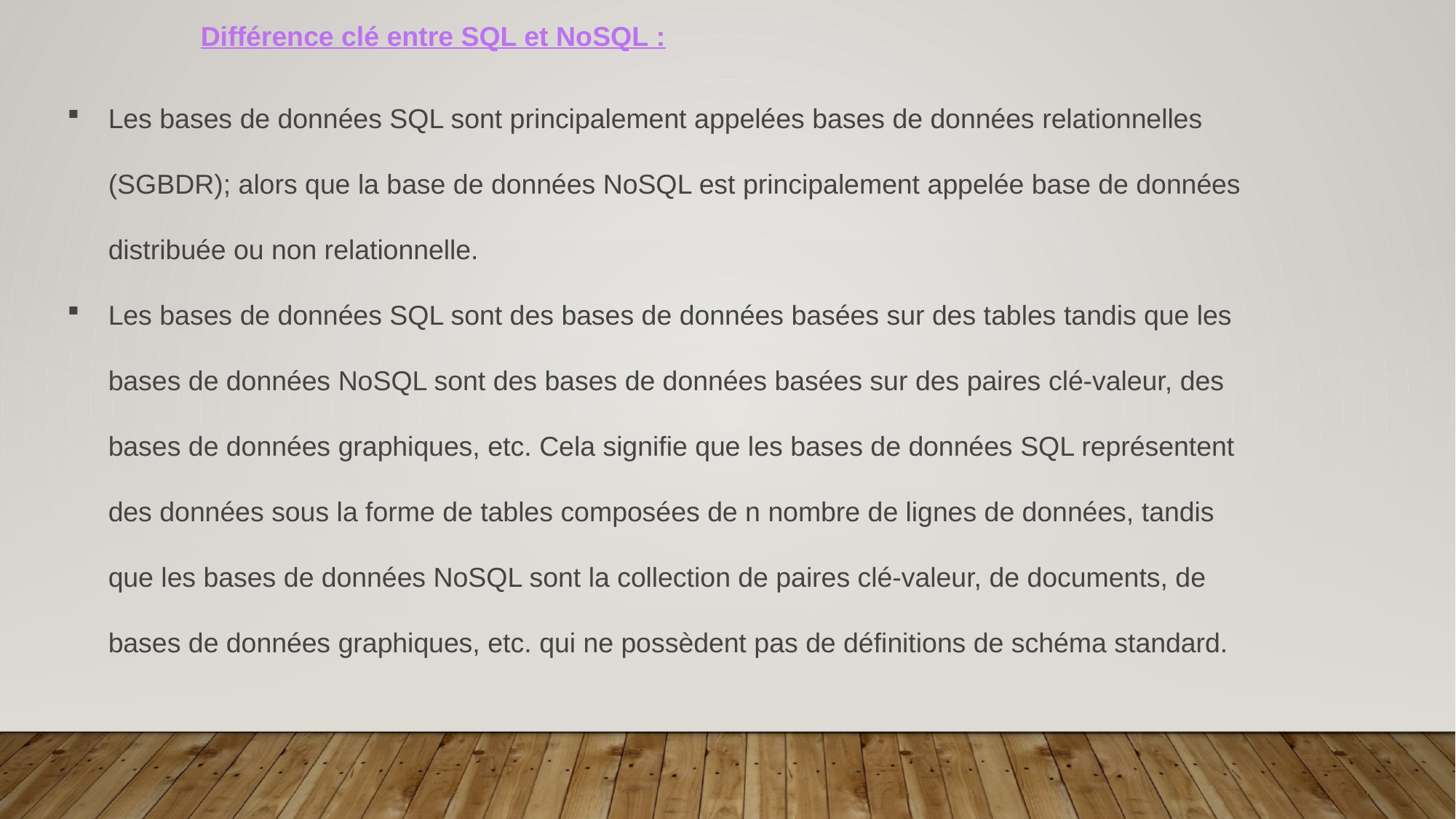

Différence clé entre SQL et NoSQL :
Les bases de données SQL sont principalement appelées bases de données relationnelles (SGBDR); alors que la base de données NoSQL est principalement appelée base de données distribuée ou non relationnelle.
Les bases de données SQL sont des bases de données basées sur des tables tandis que les bases de données NoSQL sont des bases de données basées sur des paires clé-valeur, des bases de données graphiques, etc. Cela signifie que les bases de données SQL représentent des données sous la forme de tables composées de n nombre de lignes de données, tandis que les bases de données NoSQL sont la collection de paires clé-valeur, de documents, de bases de données graphiques, etc. qui ne possèdent pas de définitions de schéma standard.